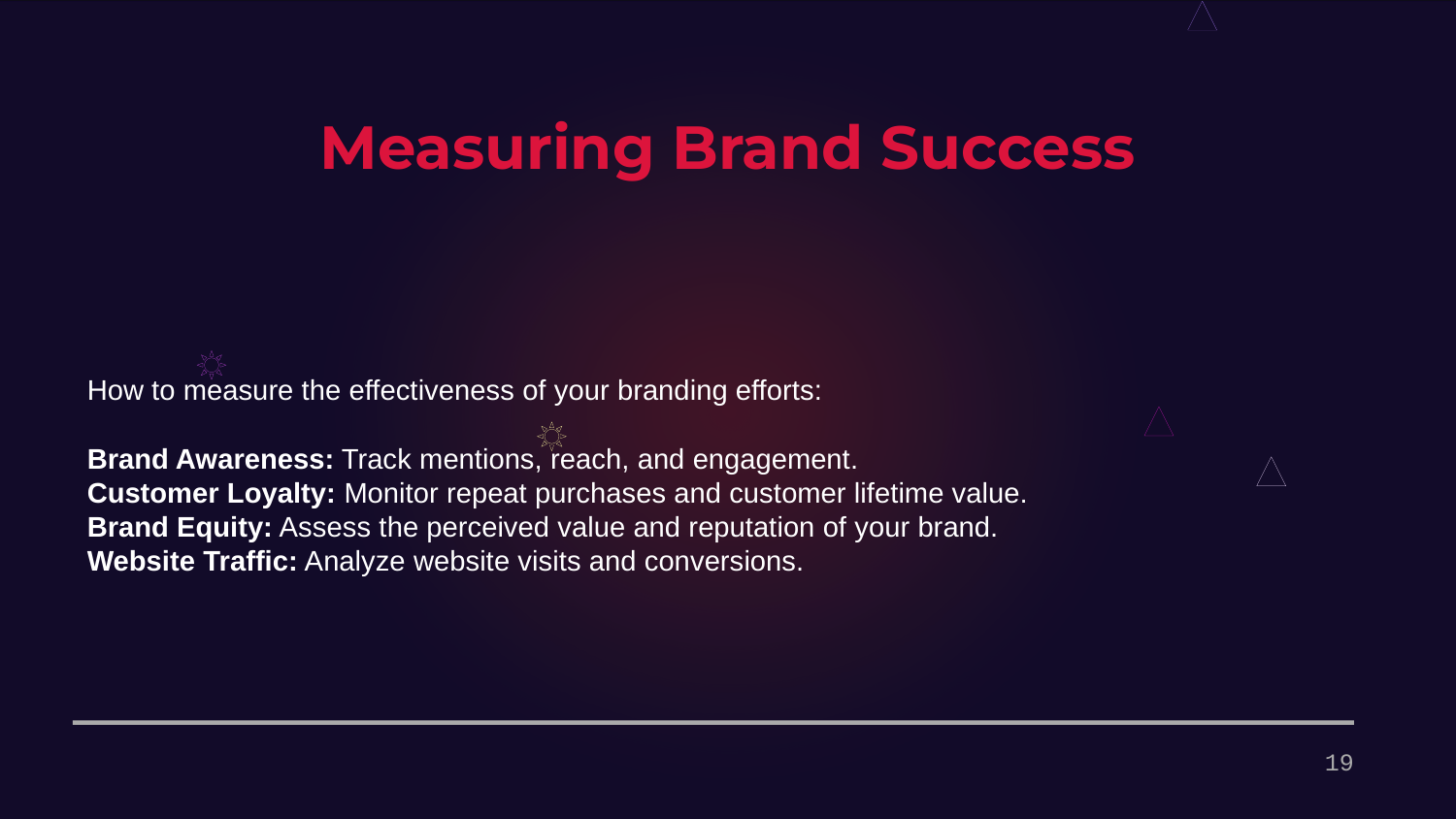

Measuring Brand Success
How to measure the effectiveness of your branding efforts:

Brand Awareness: Track mentions, reach, and engagement.
Customer Loyalty: Monitor repeat purchases and customer lifetime value.
Brand Equity: Assess the perceived value and reputation of your brand.
Website Traffic: Analyze website visits and conversions.

19